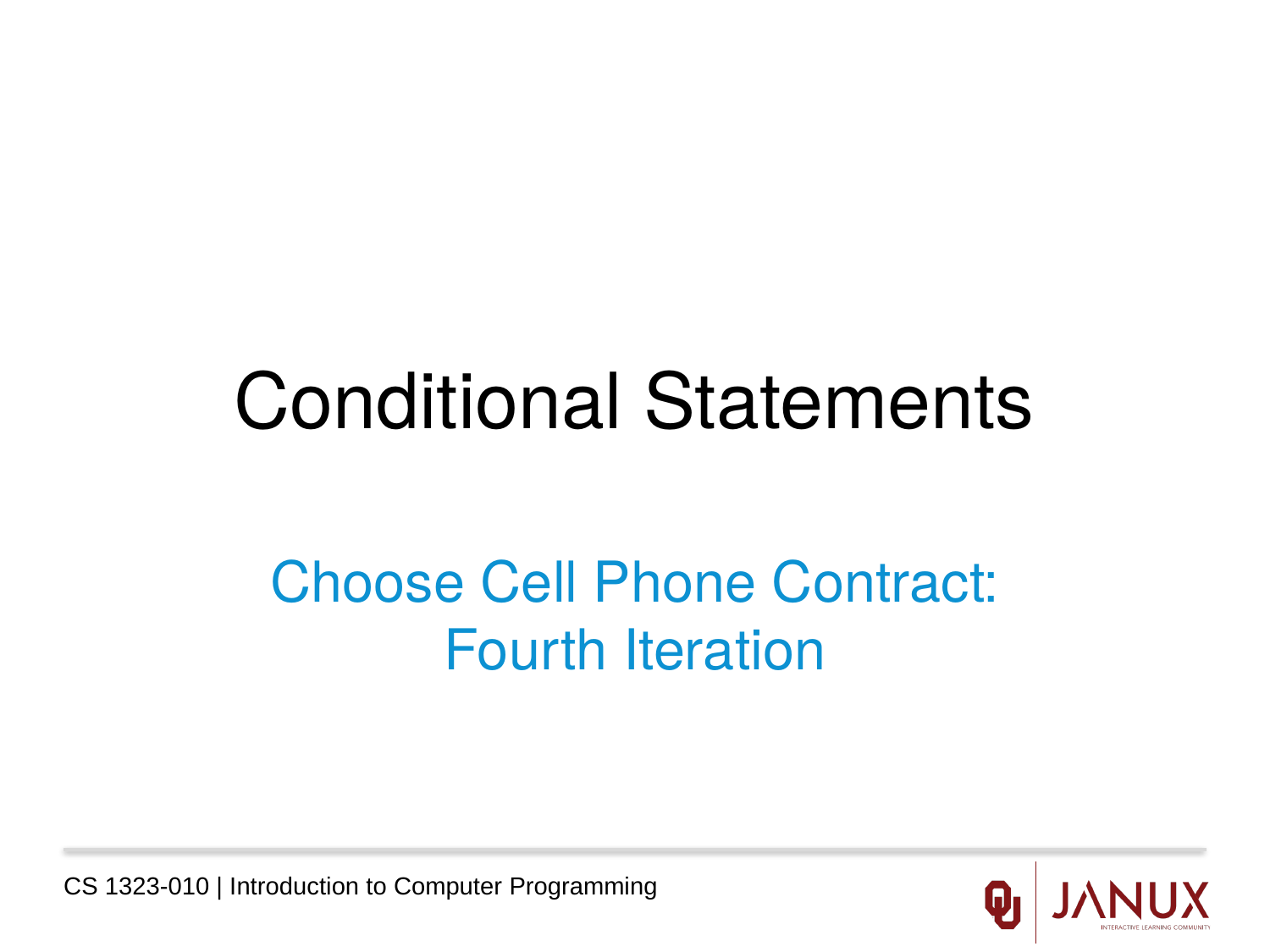

# Conditional Statements
Choose Cell Phone Contract: Fourth Iteration